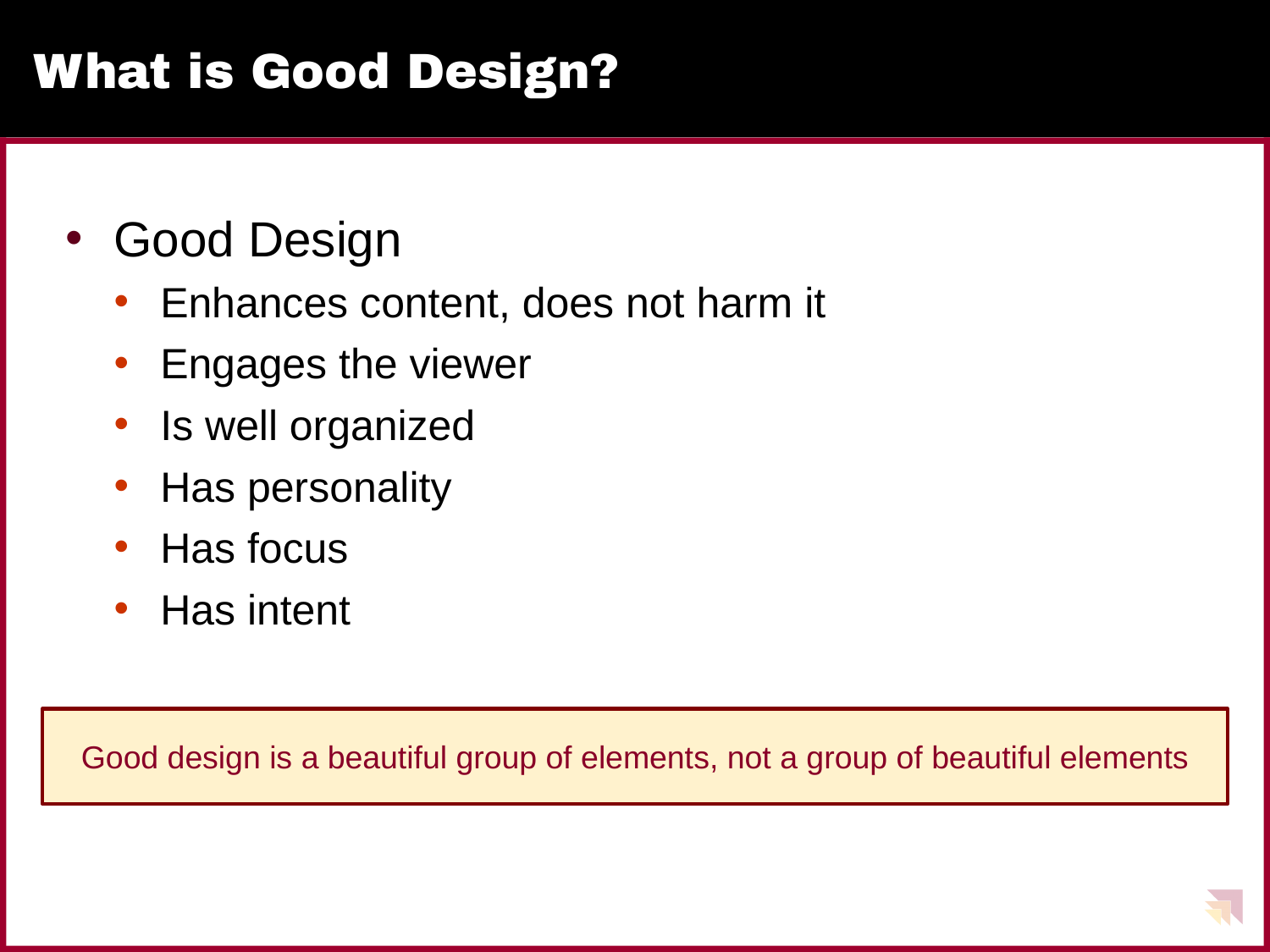

# What is Good Design?
Good Design
Enhances content, does not harm it
Engages the viewer
Is well organized
Has personality
Has focus
Has intent

.

Good design is a beautiful group of elements, not a group of beautiful elements